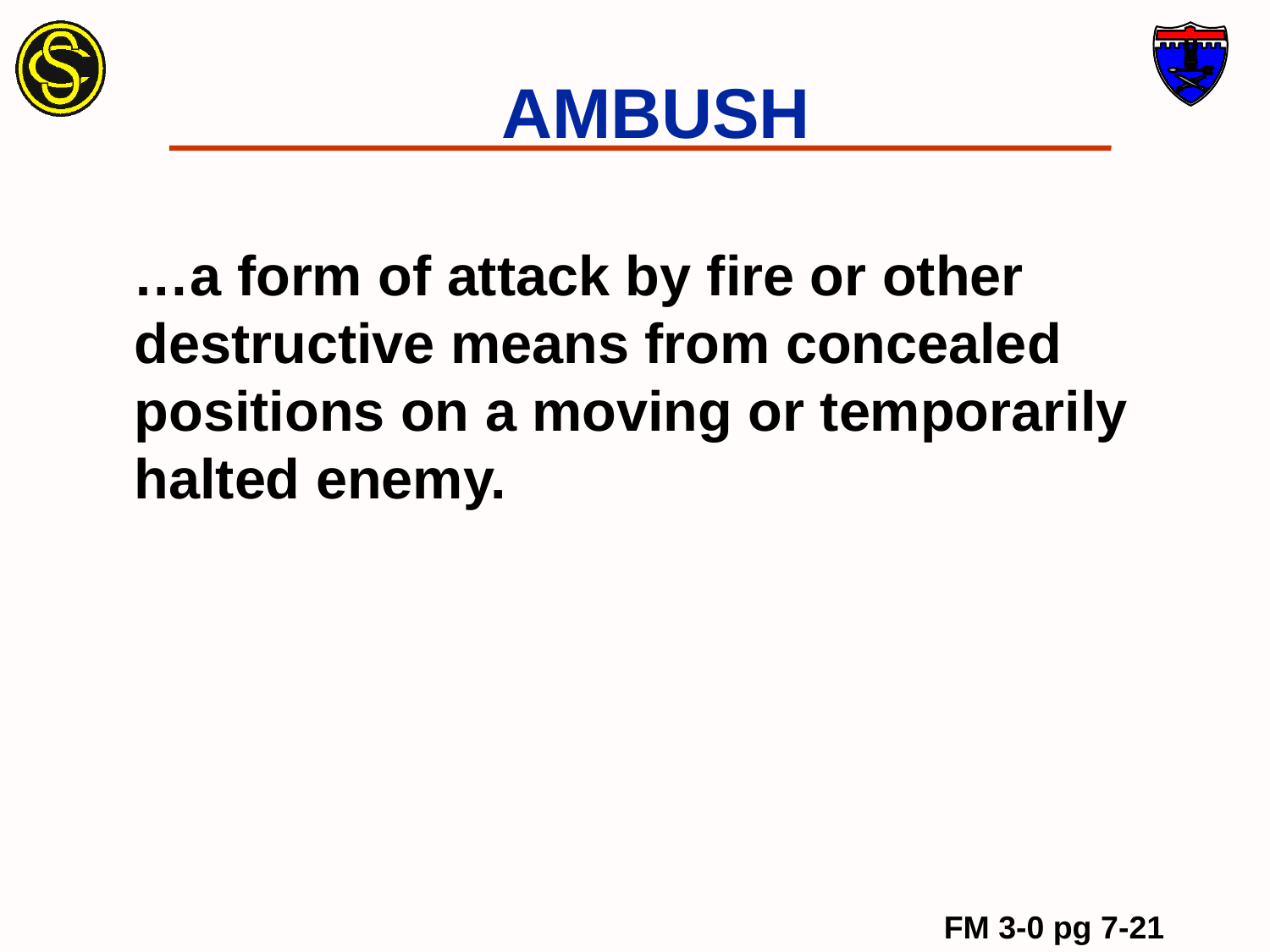

# AMBUSH
   …a form of attack by fire or other destructive means from concealed positions on a moving or temporarily halted enemy.
FM 3-0 pg 7-21